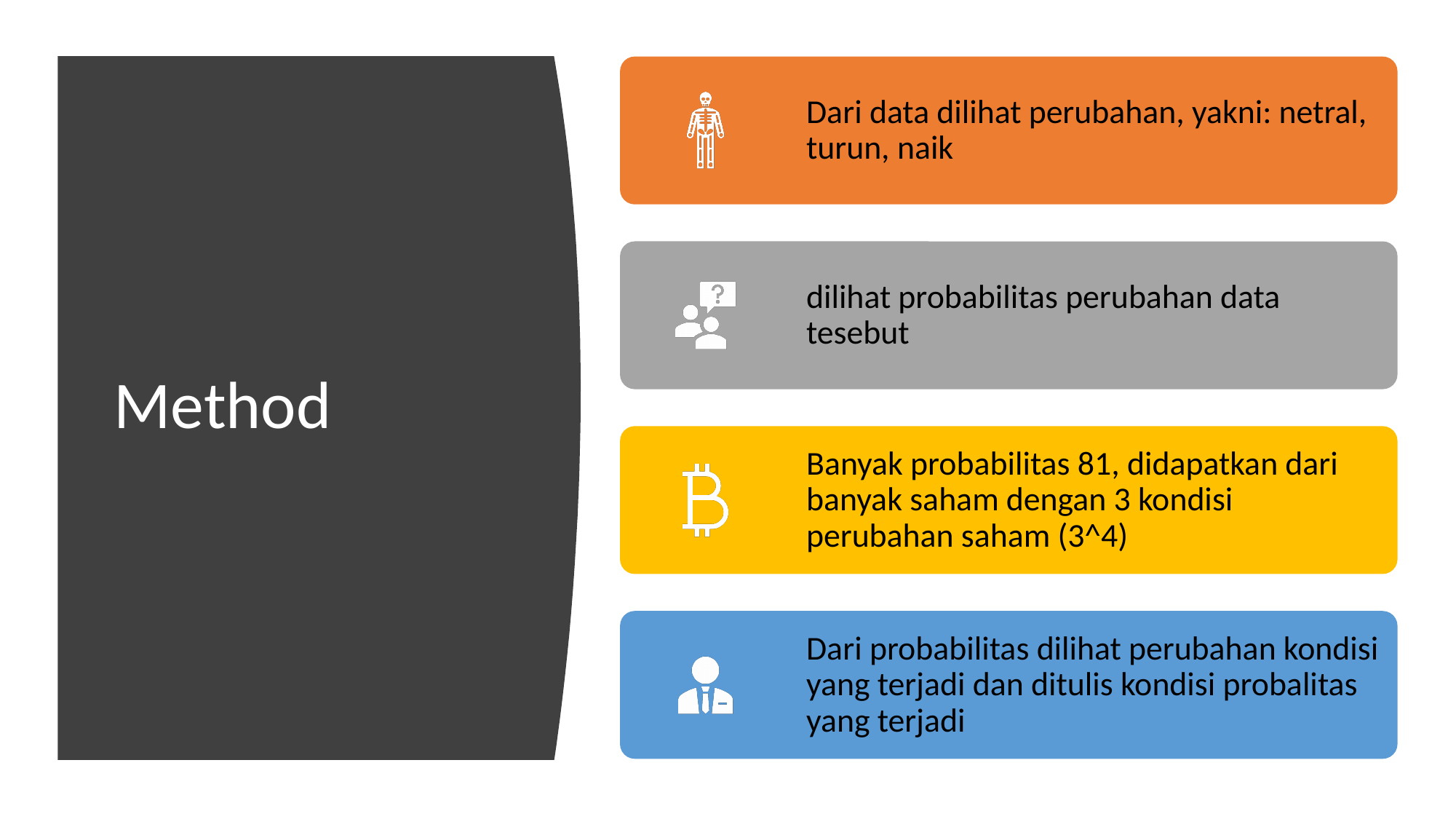

Dari data dilihat perubahan, yakni: netral, turun, naik
dilihat probabilitas perubahan data tesebut
Banyak probabilitas 81, didapatkan dari banyak saham dengan 3 kondisi perubahan saham (3^4)
Dari probabilitas dilihat perubahan kondisi yang terjadi dan ditulis kondisi probalitas yang terjadi

# Method